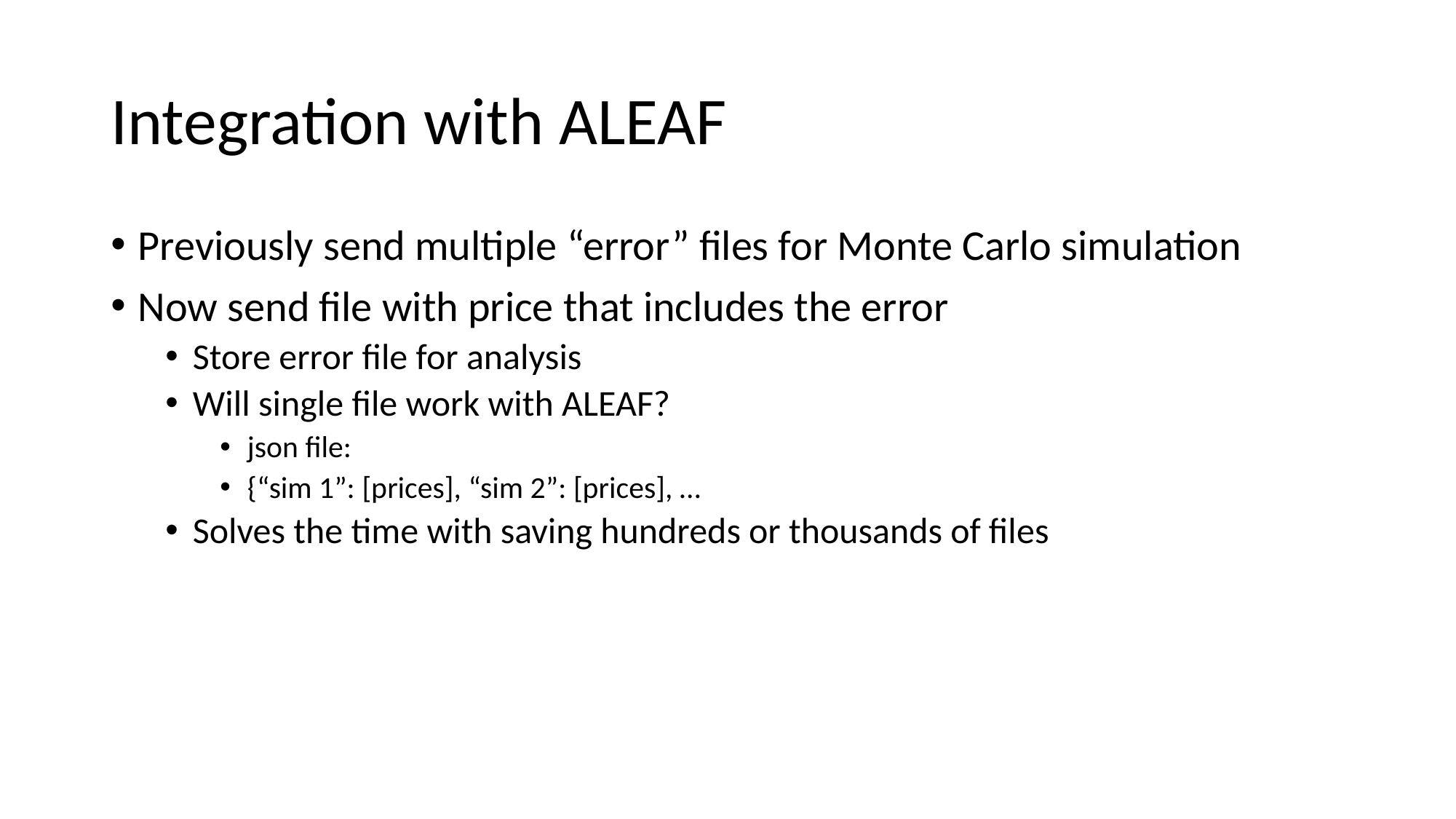

# Integration with ALEAF
Previously send multiple “error” files for Monte Carlo simulation
Now send file with price that includes the error
Store error file for analysis
Will single file work with ALEAF?
json file:
{“sim 1”: [prices], “sim 2”: [prices], …
Solves the time with saving hundreds or thousands of files